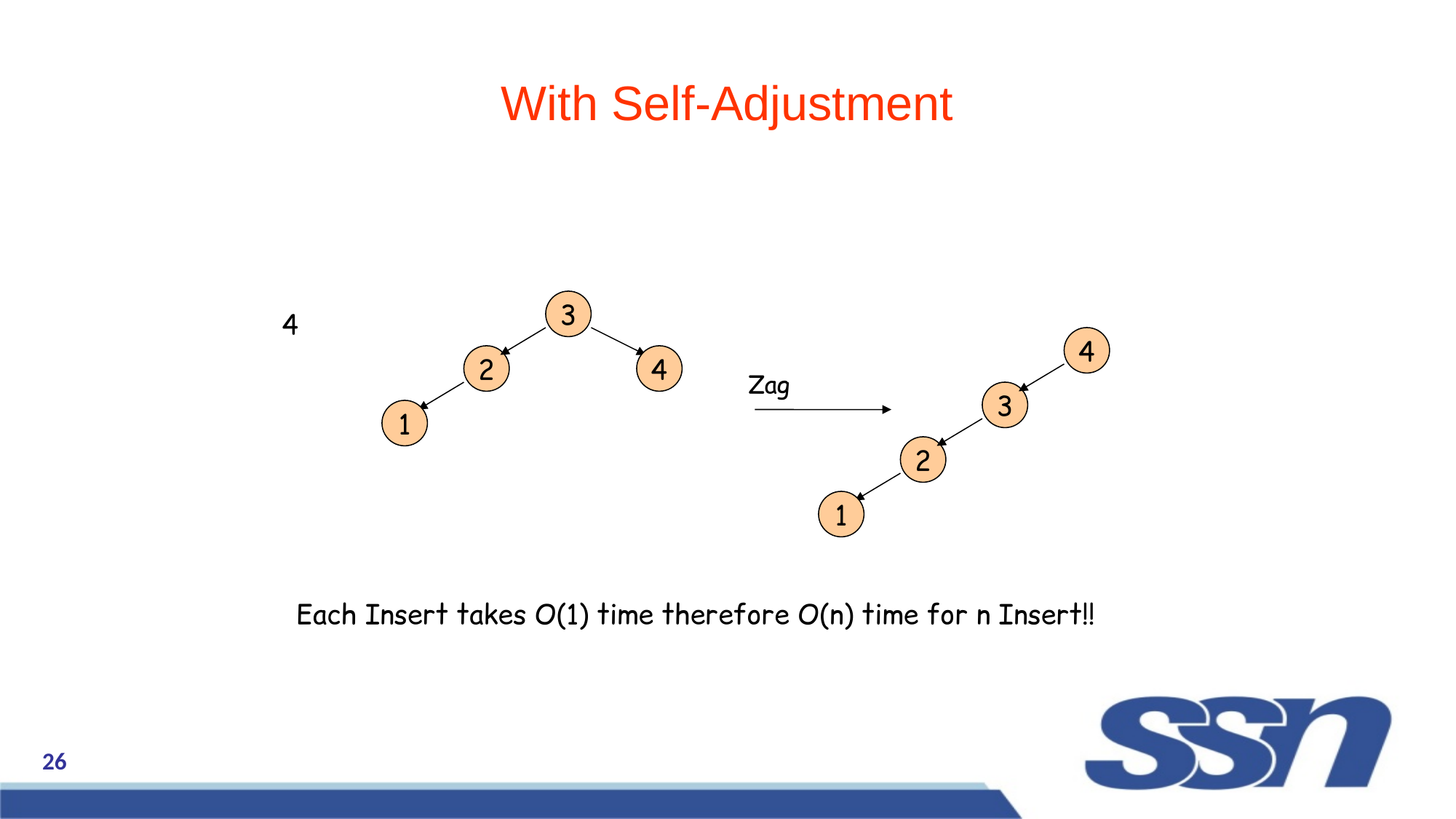

# With Self-Adjustment
3
4

4
2
4
Zag

3
1

2

1
Each Insert takes O(1) time therefore O(n) time for n Insert!!